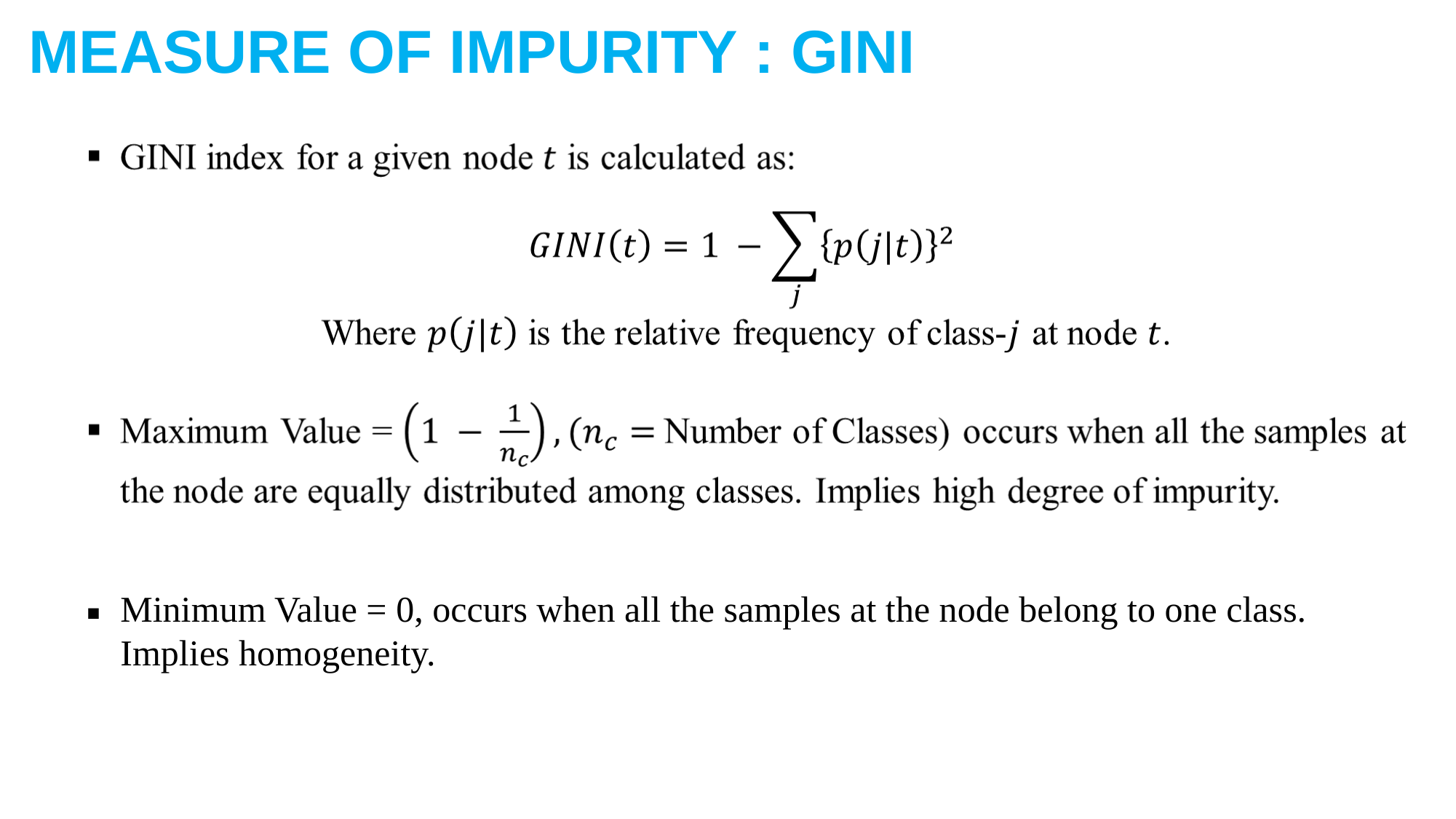

MEASURE OF IMPURITY : GINI

Minimum Value = 0, occurs when all the samples at the node belong to one class. Implies homogeneity.